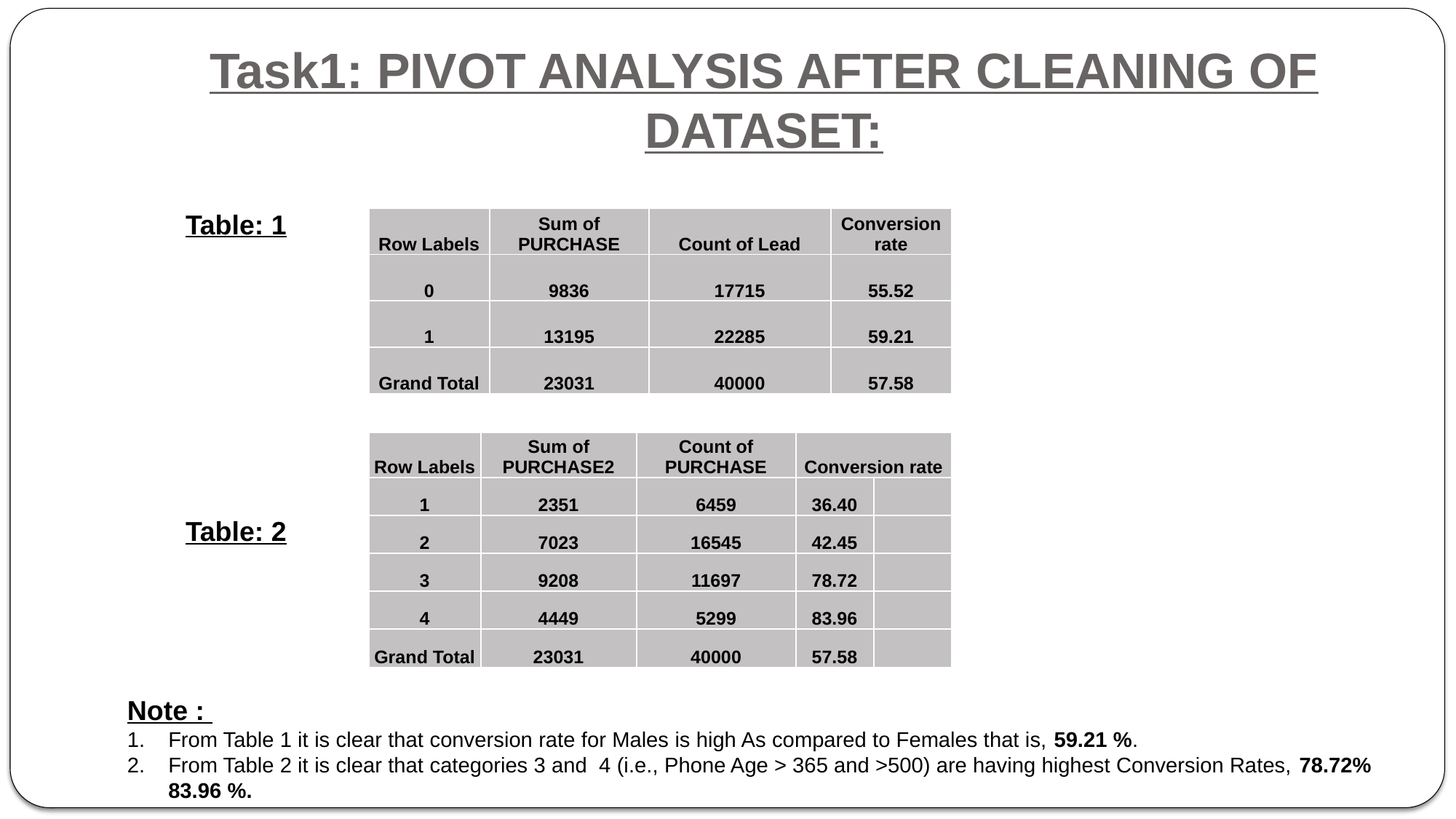

# Task1: PIVOT ANALYSIS AFTER CLEANING OF DATASET:
Table: 1
| Row Labels | Sum of PURCHASE | Count of Lead | Conversion rate |
| --- | --- | --- | --- |
| 0 | 9836 | 17715 | 55.52 |
| 1 | 13195 | 22285 | 59.21 |
| Grand Total | 23031 | 40000 | 57.58 |
| Row Labels | Sum of PURCHASE2 | Count of PURCHASE | Conversion rate |  |
| --- | --- | --- | --- | --- |
| 1 | 2351 | 6459 | 36.40 |  |
| 2 | 7023 | 16545 | 42.45 |  |
| 3 | 9208 | 11697 | 78.72 |  |
| 4 | 4449 | 5299 | 83.96 |  |
| Grand Total | 23031 | 40000 | 57.58 |  |
Table: 2
Note :
From Table 1 it is clear that conversion rate for Males is high As compared to Females that is, 59.21 %.
From Table 2 it is clear that categories 3 and  4 (i.e., Phone Age > 365 and >500) are having highest Conversion Rates, 78.72% 83.96 %.